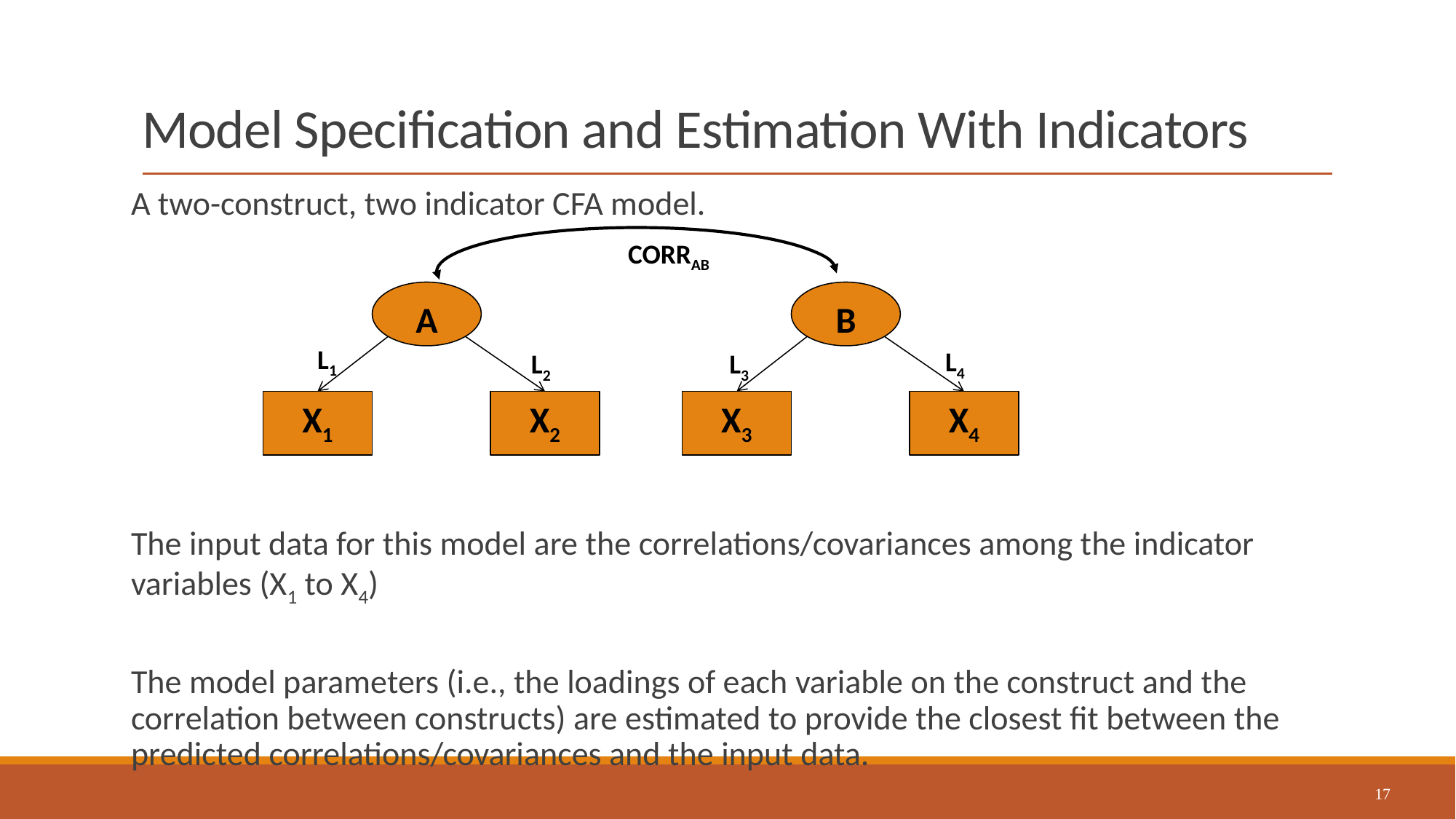

# Model Specification and Estimation With Indicators
A two-construct, two indicator CFA model.

The input data for this model are the correlations/covariances among the indicator variables (X1 to X4)

The model parameters (i.e., the loadings of each variable on the construct and the correlation between constructs) are estimated to provide the closest fit between the predicted correlations/covariances and the input data.

CORRAB
A
B
L1
L4
L2
L3
X1
X2
X3
X4
17